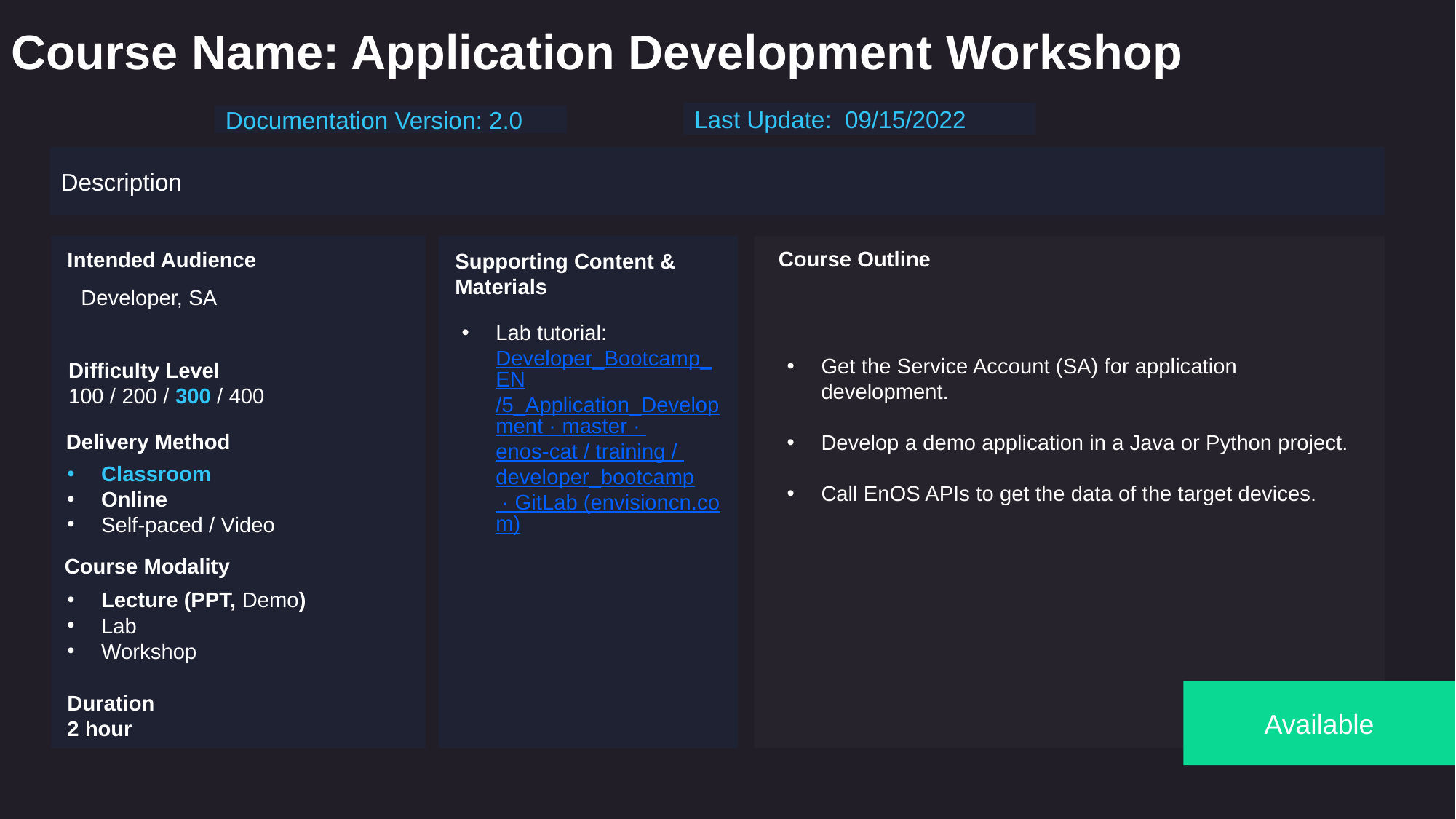

Course Name: Application Development Workshop
Last Update:  09/15/2022
Documentation Version: 2.0
Description

Course Outline
Intended Audience
Supporting Content & Materials
Developer, SA
Lab tutorial: Developer_Bootcamp_EN/5_Application_Development · master · enos-cat / training / developer_bootcamp · GitLab (envisioncn.com)
Get the Service Account (SA) for application development.

Develop a demo application in a Java or Python project.

Call EnOS APIs to get the data of the target devices.
Difficulty Level
100 / 200 / 300 / 400
Delivery Method
Classroom
Online
Self-paced / Video
Course Modality
Lecture (PPT, Demo)
Lab
Workshop

Available
Duration
2 hour